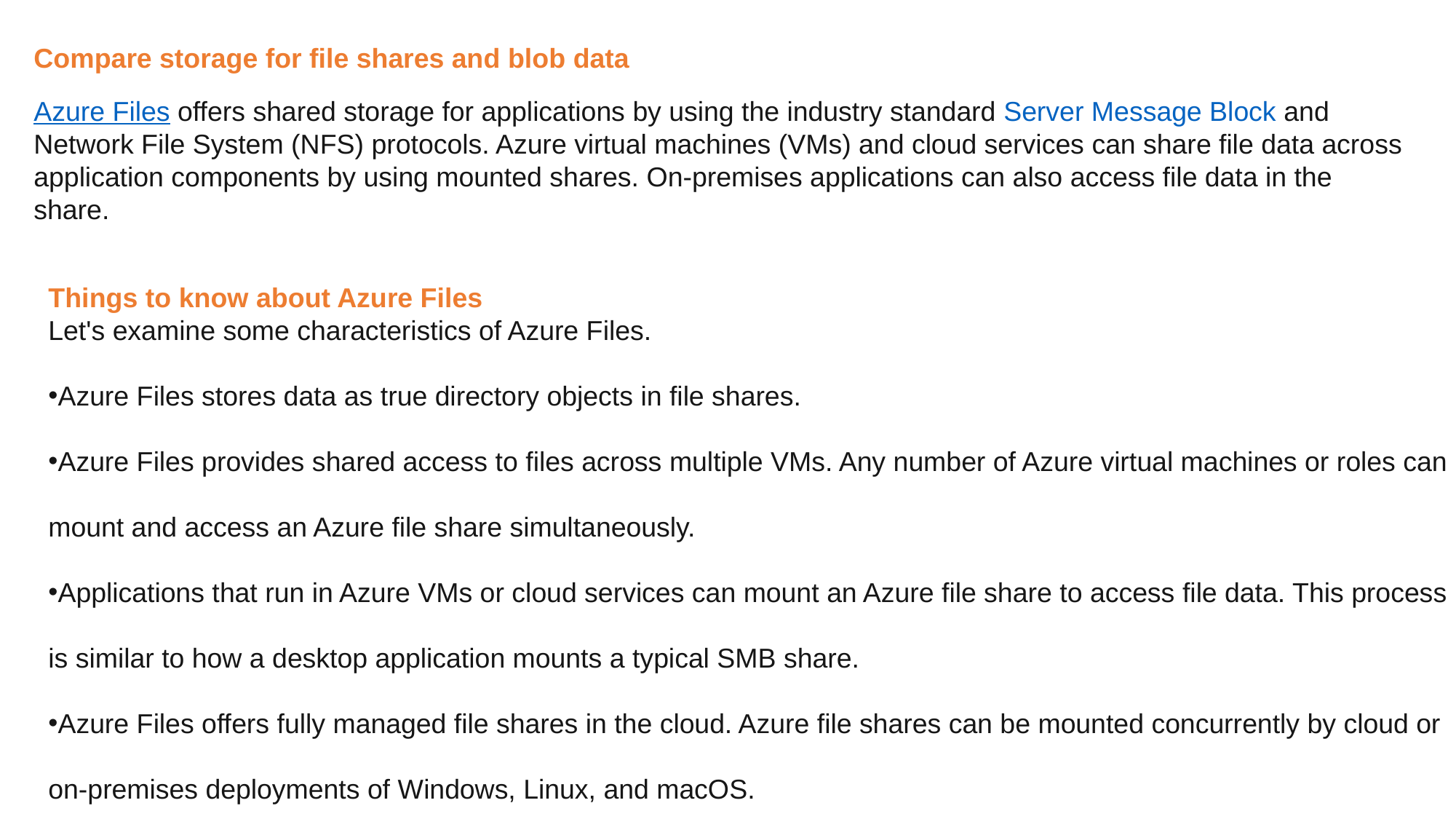

Compare storage for file shares and blob data
Azure Files offers shared storage for applications by using the industry standard Server Message Block and Network File System (NFS) protocols. Azure virtual machines (VMs) and cloud services can share file data across application components by using mounted shares. On-premises applications can also access file data in the share.
Things to know about Azure Files
Let's examine some characteristics of Azure Files.
Azure Files stores data as true directory objects in file shares.
Azure Files provides shared access to files across multiple VMs. Any number of Azure virtual machines or roles can mount and access an Azure file share simultaneously.
Applications that run in Azure VMs or cloud services can mount an Azure file share to access file data. This process is similar to how a desktop application mounts a typical SMB share.
Azure Files offers fully managed file shares in the cloud. Azure file shares can be mounted concurrently by cloud or on-premises deployments of Windows, Linux, and macOS.